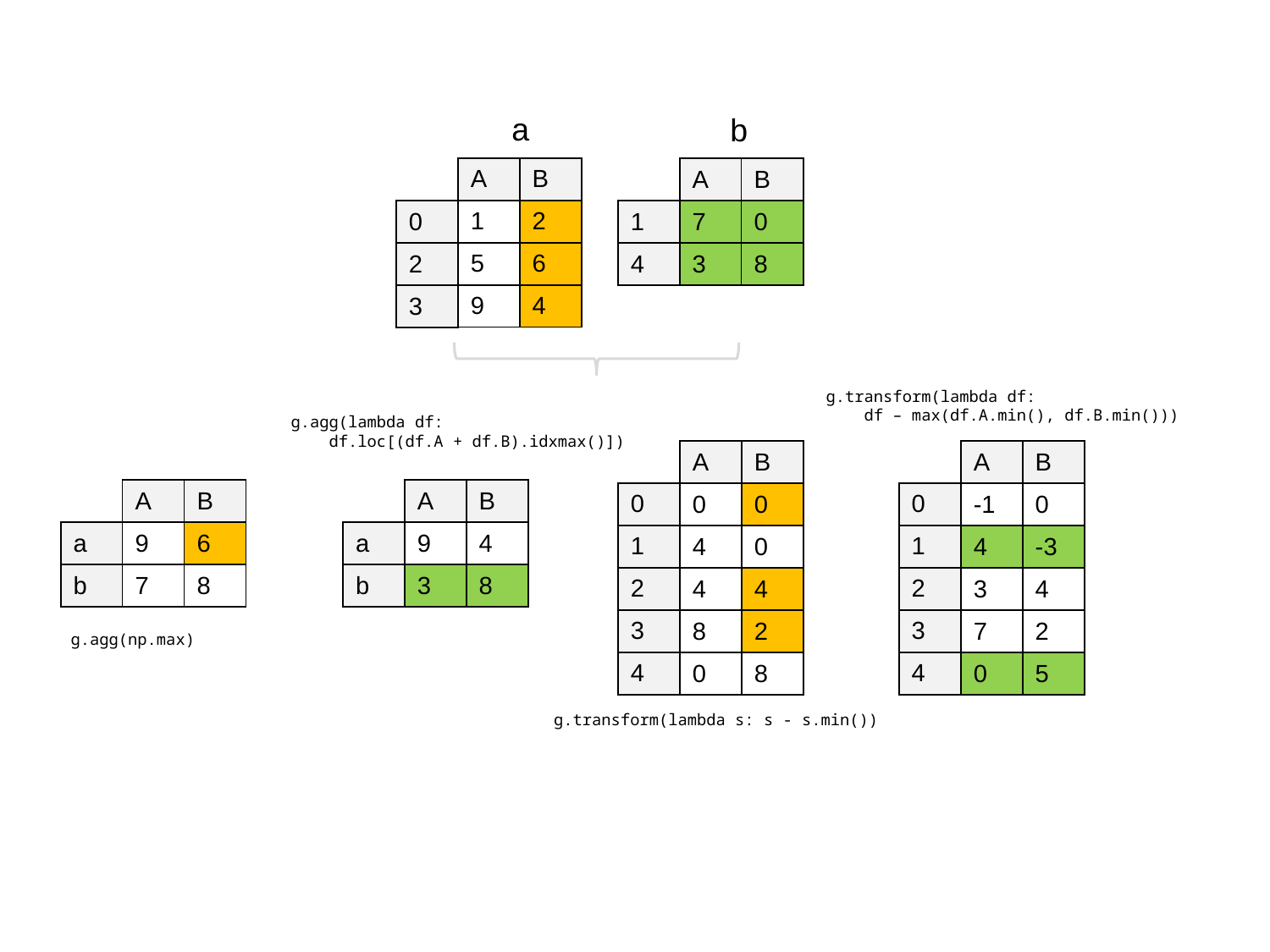

a
b
| A | B |
| --- | --- |
| 1 | 2 |
| 5 | 6 |
| 9 | 4 |
| A | B |
| --- | --- |
| 7 | 0 |
| 3 | 8 |
| 0 |
| --- |
| 2 |
| 3 |
| 1 |
| --- |
| 4 |

g.transform(lambda df:
    df – max(df.A.min(), df.B.min()))
g.agg(lambda df:
    df.loc[(df.A + df.B).idxmax()])
| A | B |
| --- | --- |
| 0 | 0 |
| 4 | 0 |
| 4 | 4 |
| 8 | 2 |
| 0 | 8 |
| A | B |
| --- | --- |
| -1 | 0 |
| 4 | -3 |
| 3 | 4 |
| 7 | 2 |
| 0 | 5 |
| A | B |
| --- | --- |
| 9 | 6 |
| 7 | 8 |
| A | B |
| --- | --- |
| 9 | 4 |
| 3 | 8 |
| 0 |
| --- |
| 1 |
| 2 |
| 3 |
| 4 |
| 0 |
| --- |
| 1 |
| 2 |
| 3 |
| 4 |
| a |
| --- |
| b |
| a |
| --- |
| b |
g.agg(np.max)
g.transform(lambda s: s - s.min())